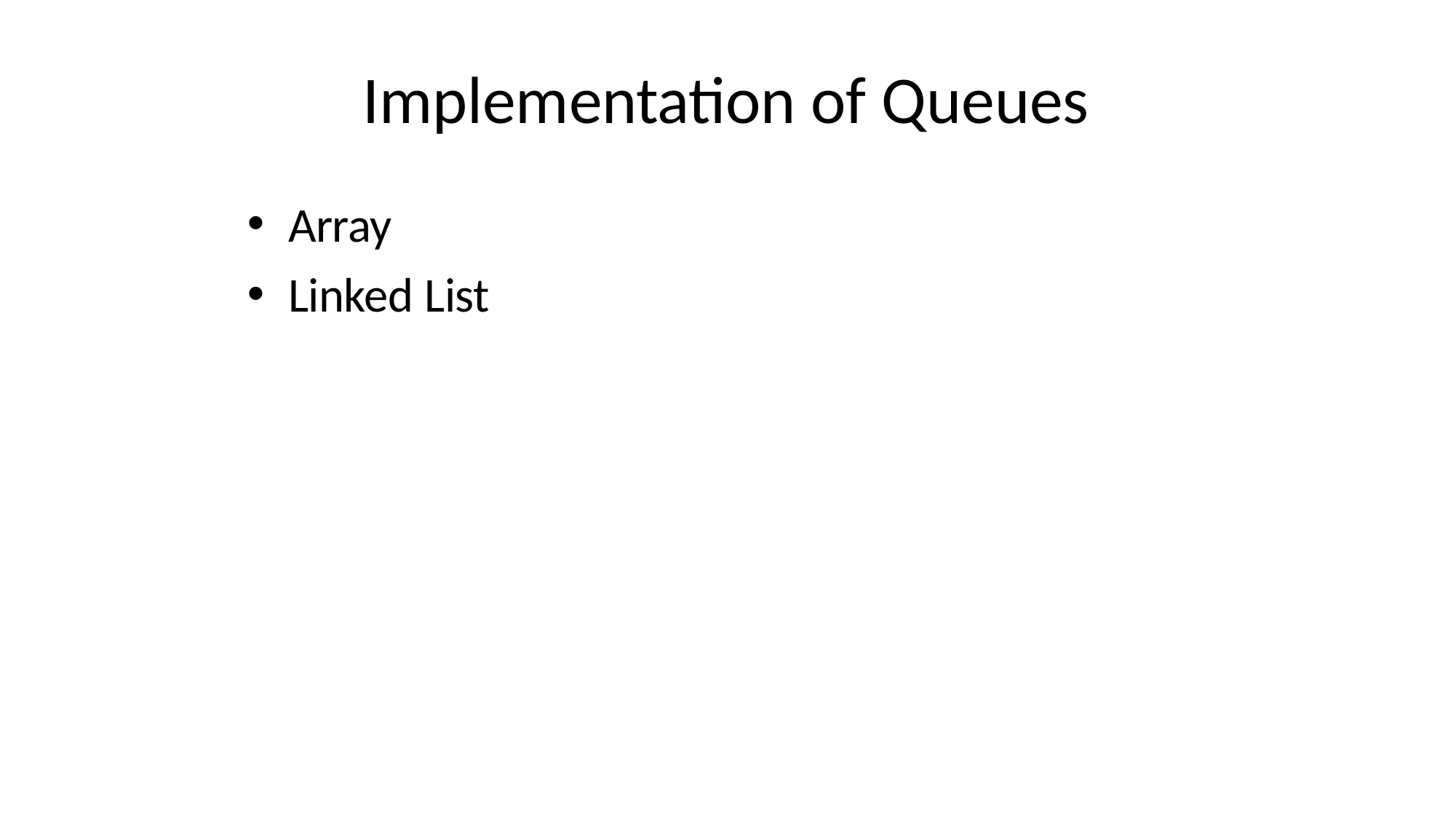

# Implementation of Queues
Array
Linked List